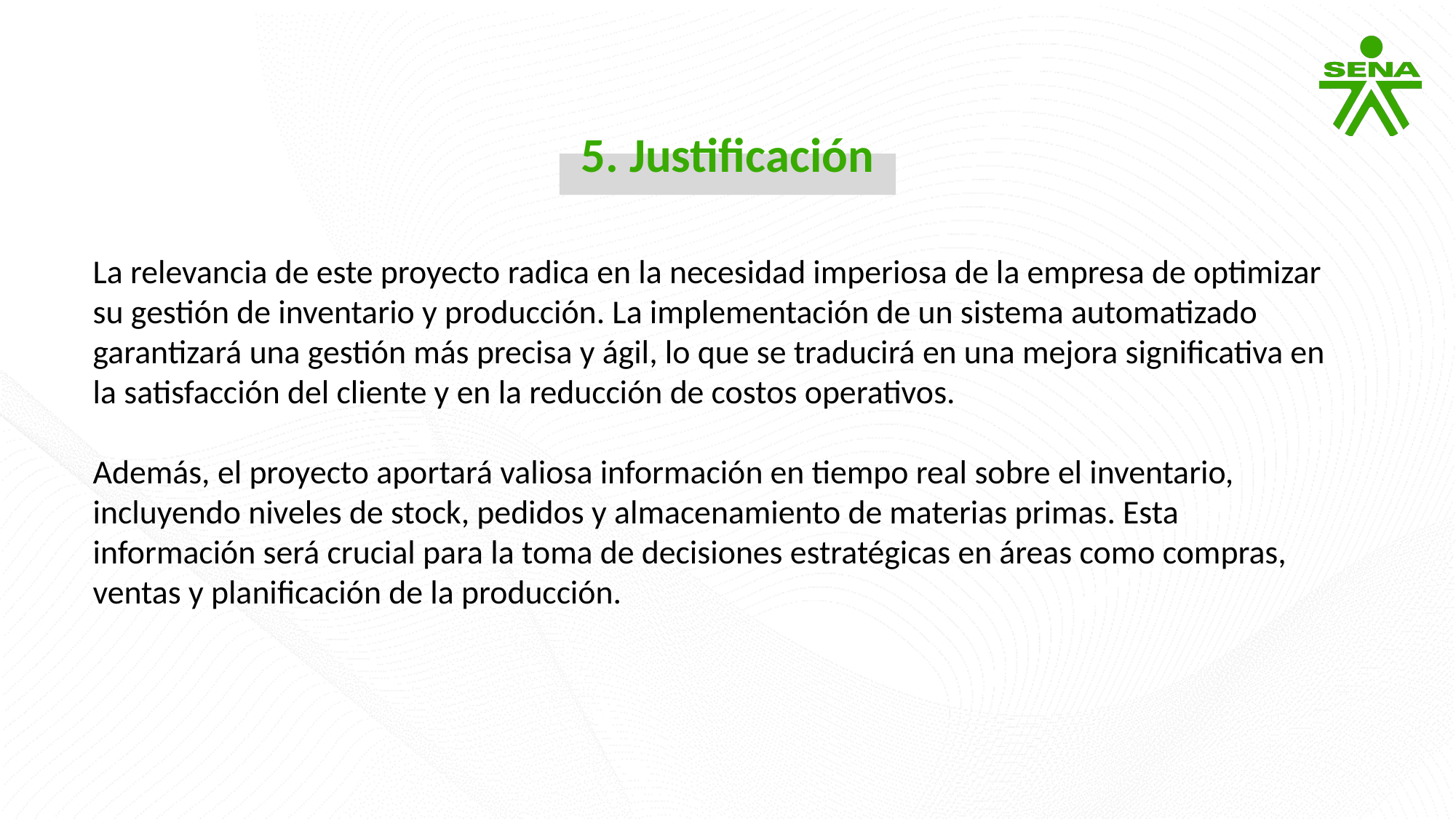

5. Justificación

La relevancia de este proyecto radica en la necesidad imperiosa de la empresa de optimizar su gestión de inventario y producción. La implementación de un sistema automatizado garantizará una gestión más precisa y ágil, lo que se traducirá en una mejora significativa en la satisfacción del cliente y en la reducción de costos operativos.

Además, el proyecto aportará valiosa información en tiempo real sobre el inventario, incluyendo niveles de stock, pedidos y almacenamiento de materias primas. Esta información será crucial para la toma de decisiones estratégicas en áreas como compras, ventas y planificación de la producción.